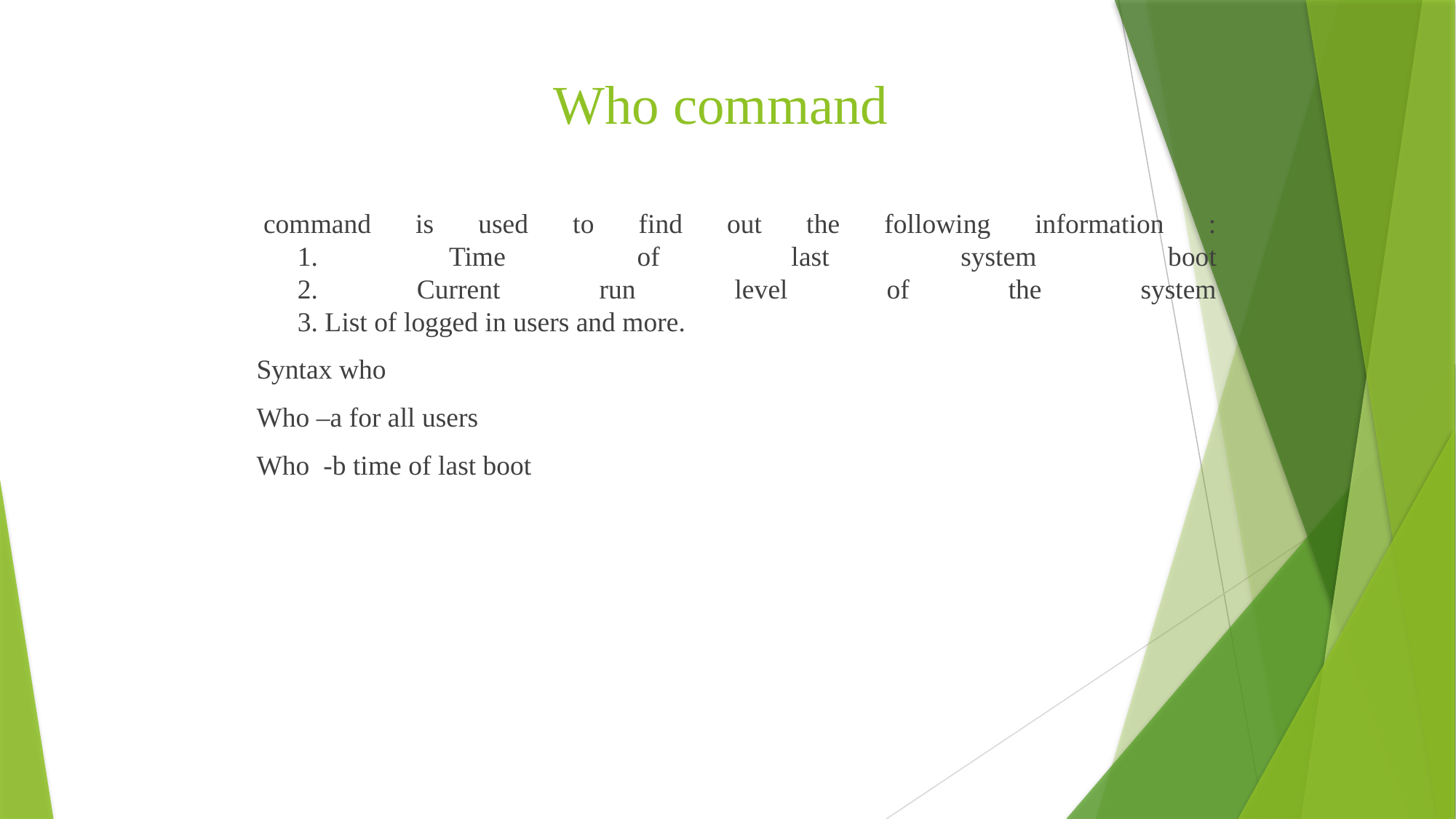

# Who command
 command is used to find out the following information :
1. Time of last system boot
2. Current run level of the system
3. List of logged in users and more.
Syntax who
Who –a for all users
Who  -b time of last boot